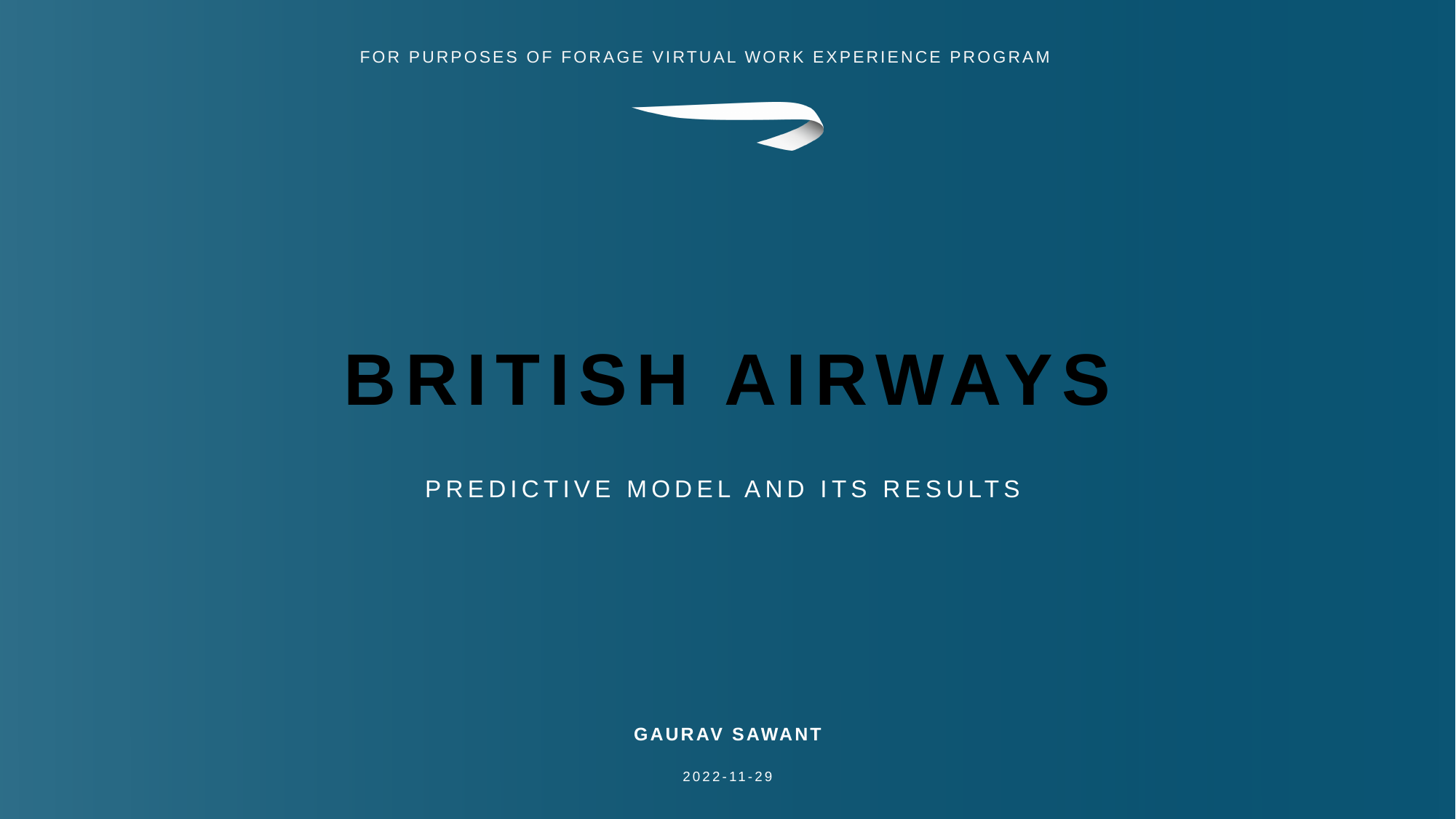

# British Airways
Predictive model and its results
GAURAV SAWANT
2022-11-29